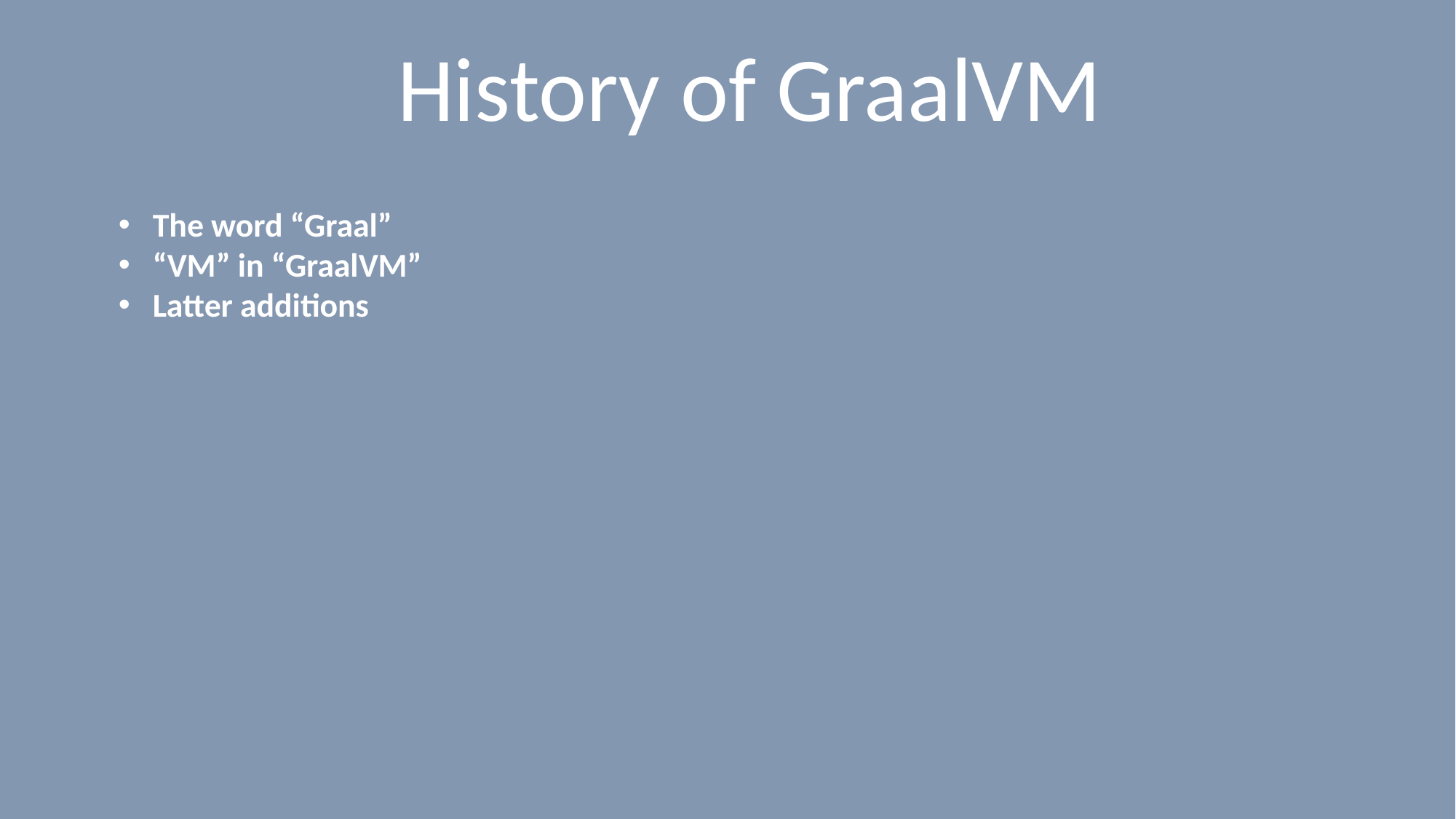

# History of GraalVM
The word “Graal”
“VM” in “GraalVM”
Latter additions